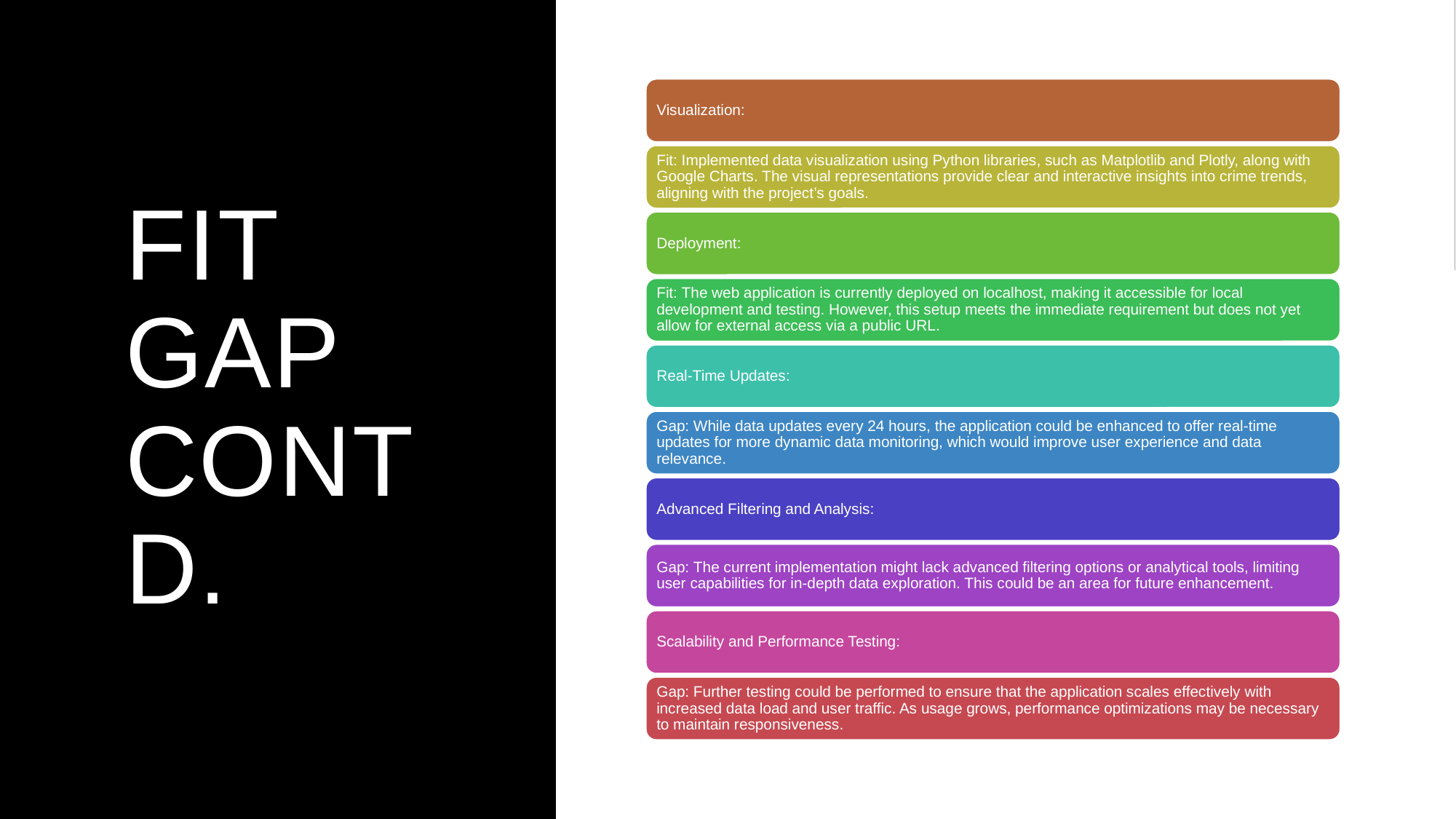

# Fit gap contd.
Visualization:
Fit: Implemented data visualization using Python libraries, such as Matplotlib and Plotly, along with Google Charts. The visual representations provide clear and interactive insights into crime trends, aligning with the project’s goals.
Deployment:
Fit: The web application is currently deployed on localhost, making it accessible for local development and testing. However, this setup meets the immediate requirement but does not yet allow for external access via a public URL.
Real-Time Updates:
Gap: While data updates every 24 hours, the application could be enhanced to offer real-time updates for more dynamic data monitoring, which would improve user experience and data relevance.
Advanced Filtering and Analysis:
Gap: The current implementation might lack advanced filtering options or analytical tools, limiting user capabilities for in-depth data exploration. This could be an area for future enhancement.
Scalability and Performance Testing:
Gap: Further testing could be performed to ensure that the application scales effectively with increased data load and user traffic. As usage grows, performance optimizations may be necessary to maintain responsiveness.